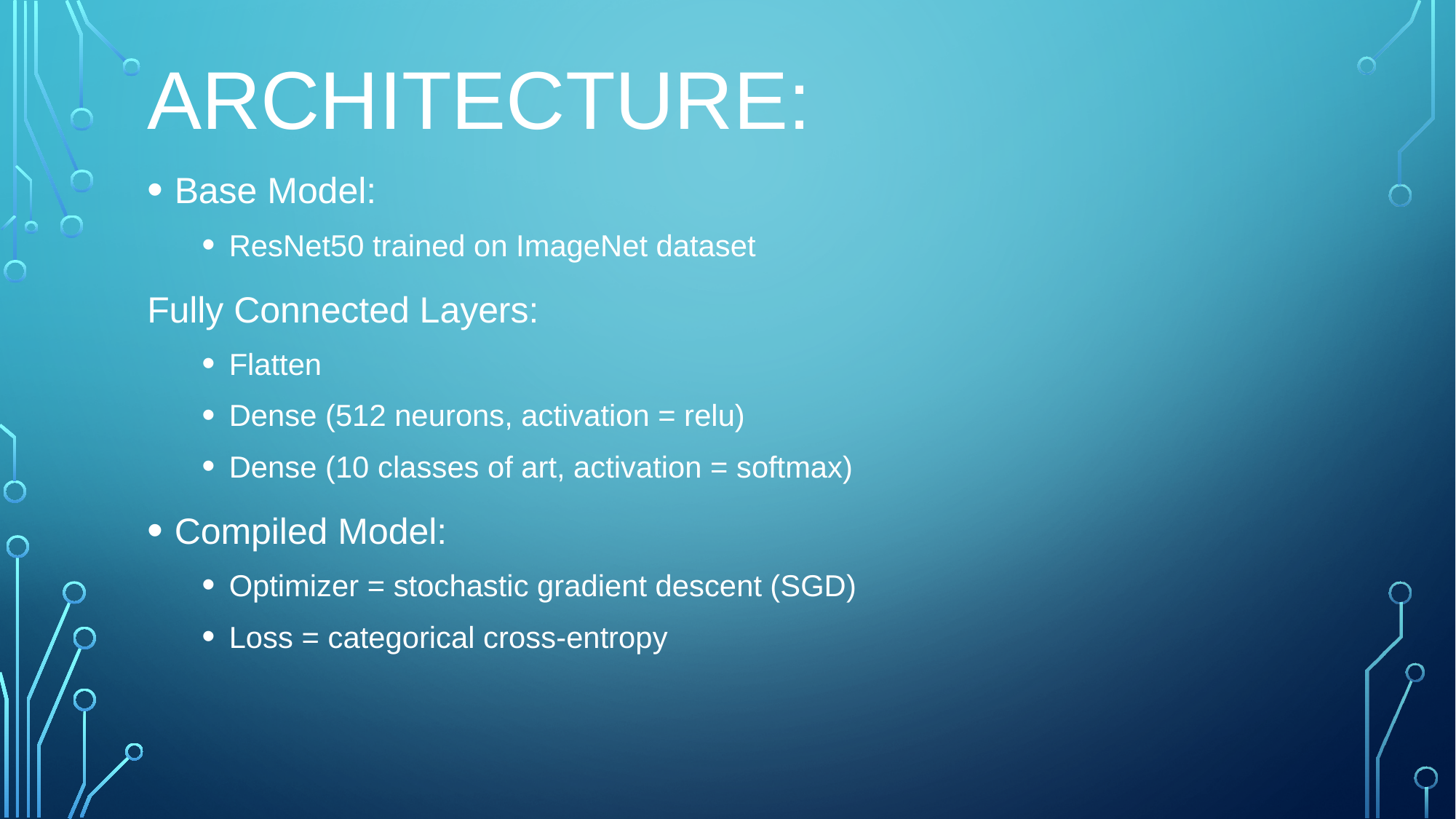

# Architecture:
Base Model:
ResNet50 trained on ImageNet dataset
Fully Connected Layers:
Flatten
Dense (512 neurons, activation = relu)
Dense (10 classes of art, activation = softmax)
Compiled Model:
Optimizer = stochastic gradient descent (SGD)
Loss = categorical cross-entropy